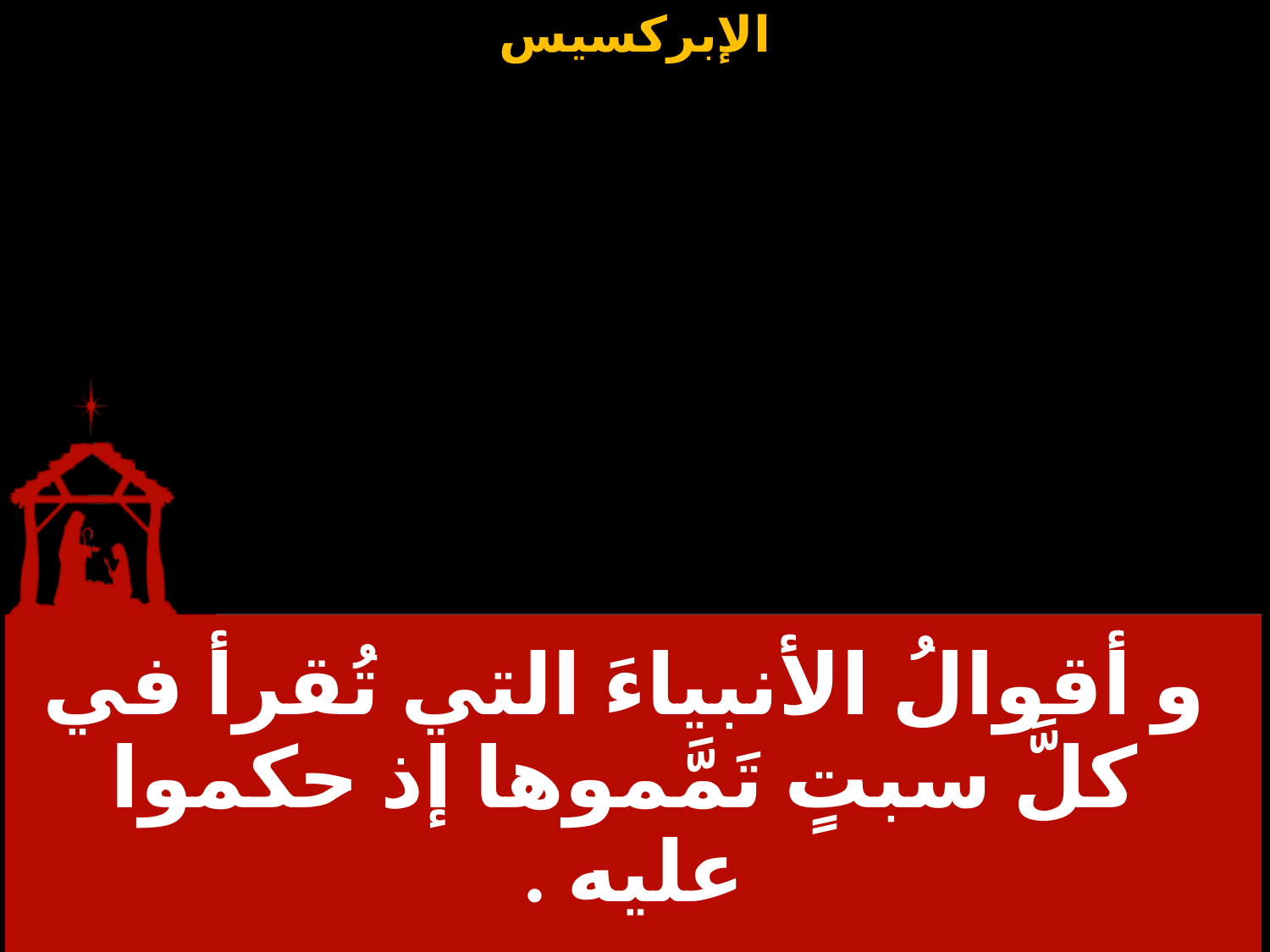

| و أقوالُ الأنبياءَ التي تُقرأ في كلَّ سبتٍ تَمَّموها إذ حكموا عليه . |
| --- |